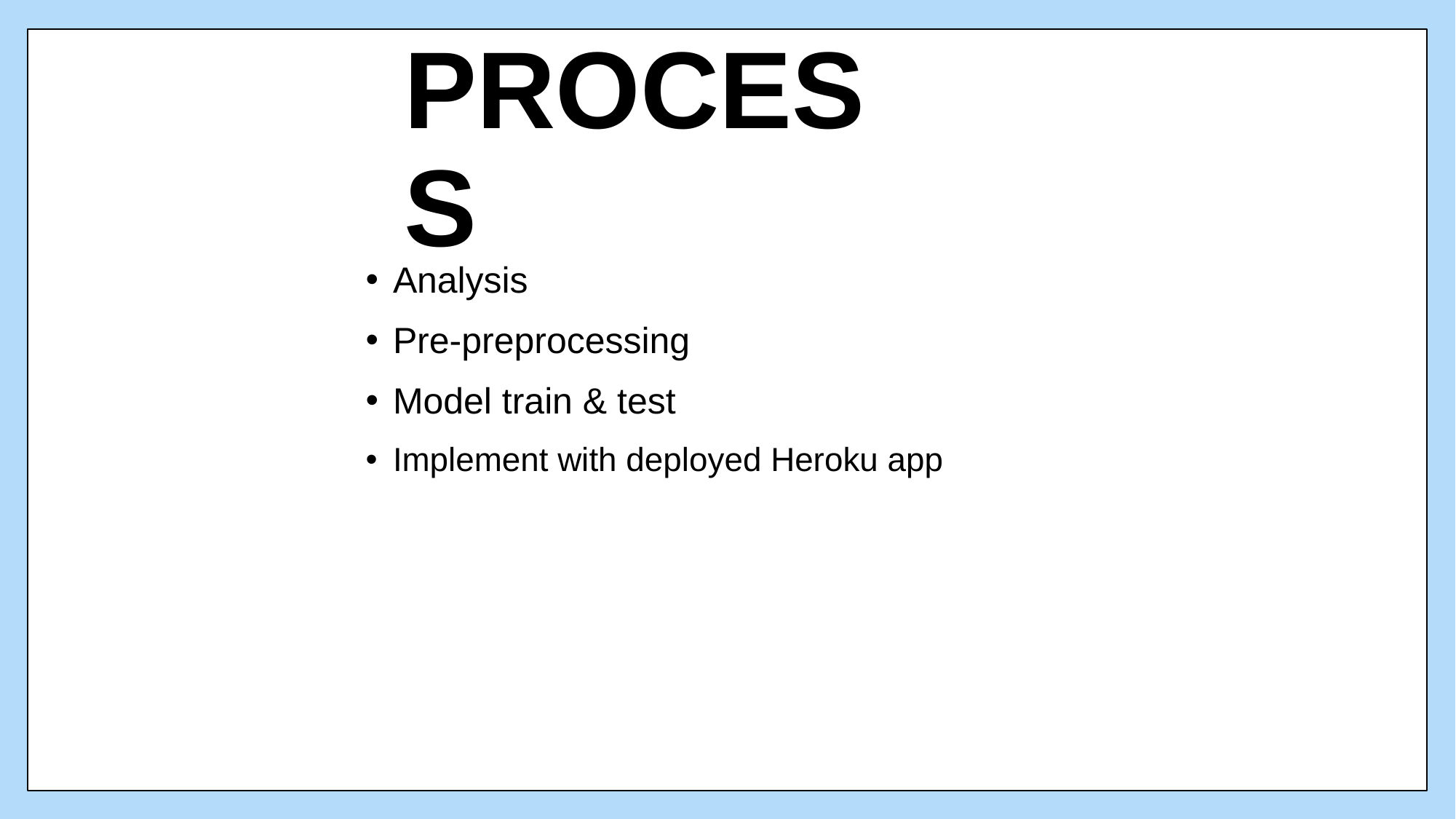

# Process
Analysis
Pre-preprocessing
Model train & test
Implement with deployed Heroku app